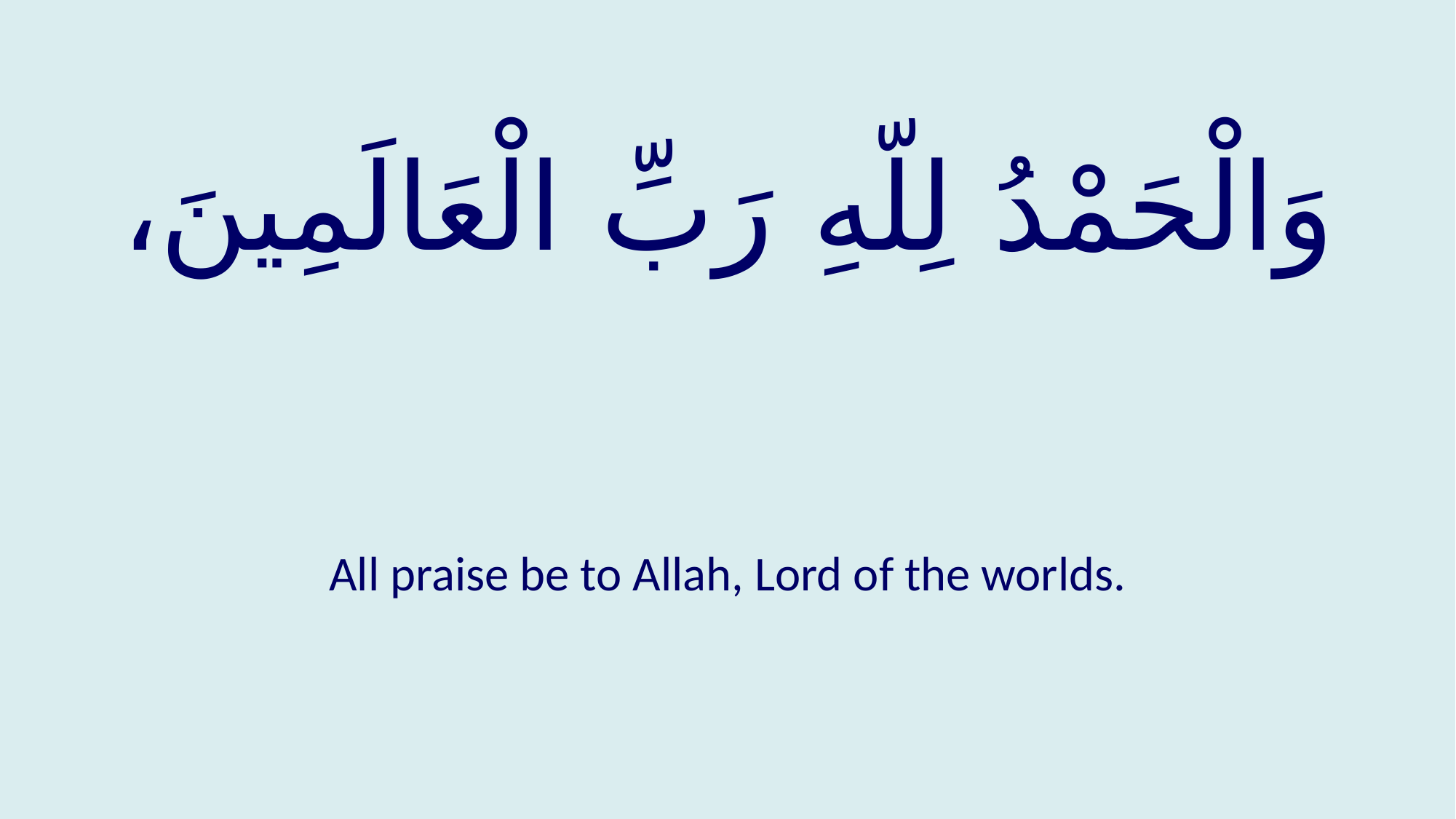

# وَالْحَمْدُ لِلّهِ رَبِّ الْعَالَمِينَ،
All praise be to Allah, Lord of the worlds.